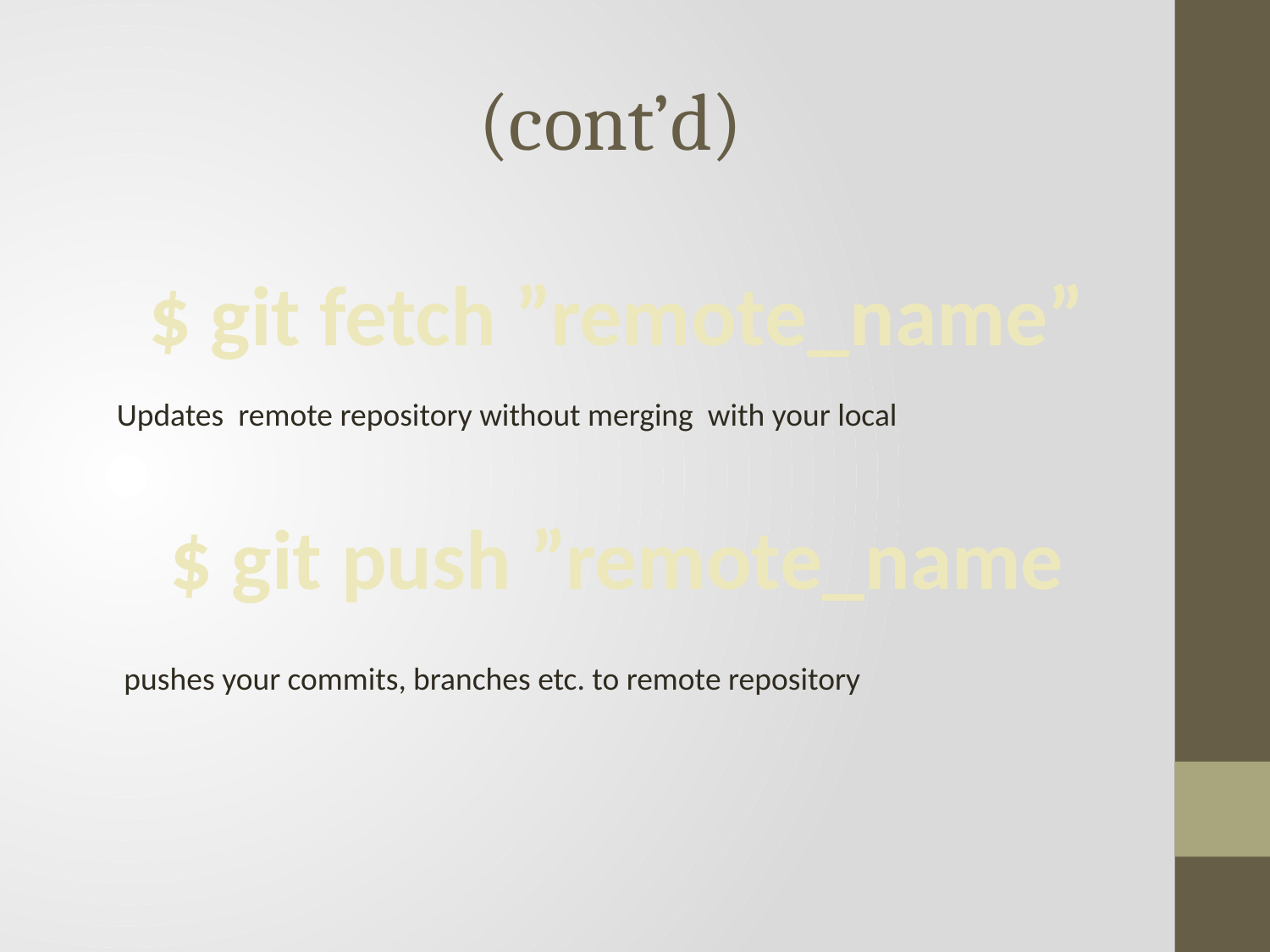

# (cont’d)

$ git fetch ”remote_name”
Updates  remote repository without merging  with your local
$ git push ”remote_name
 pushes your commits, branches etc. to remote repository